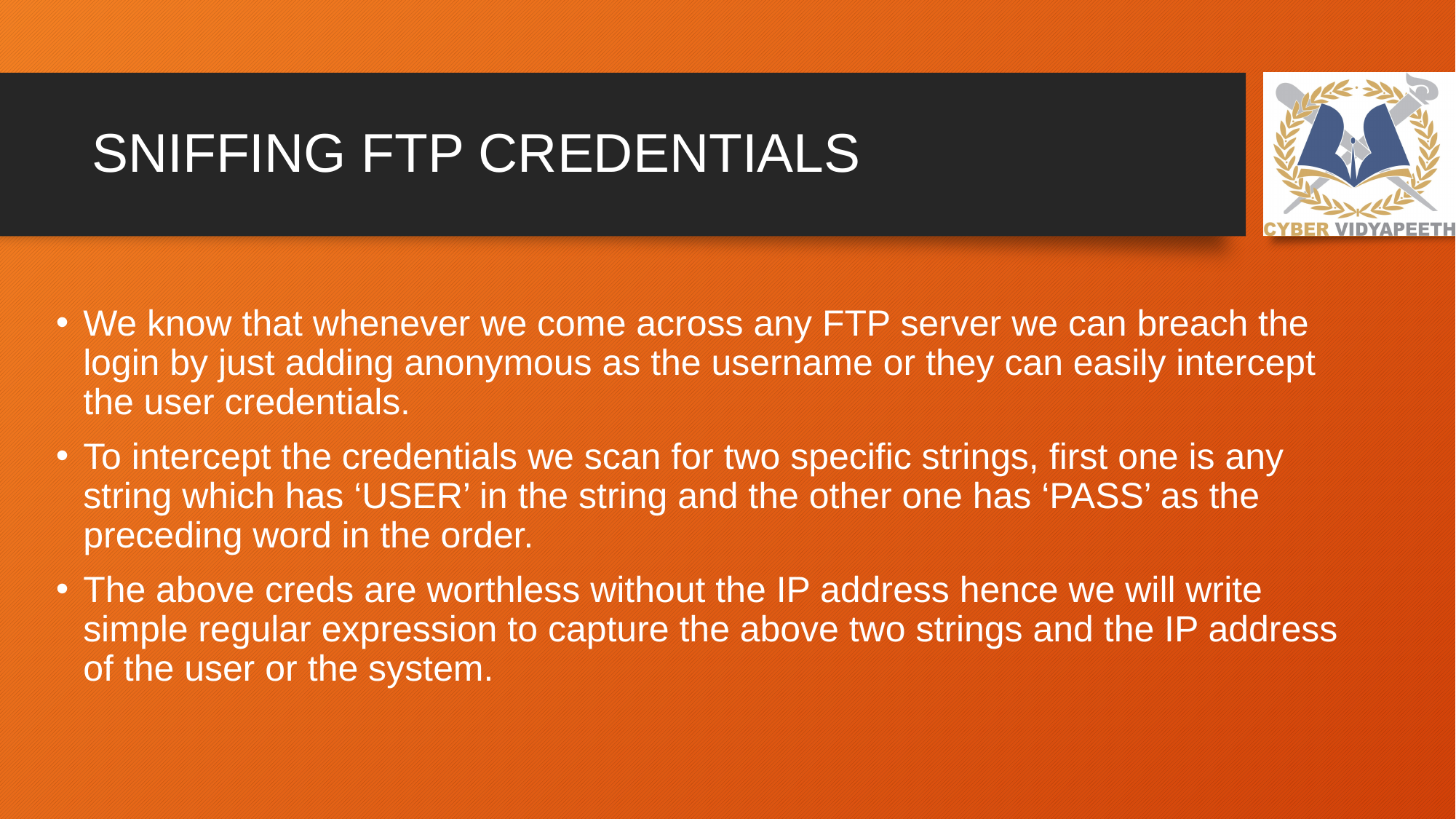

# SNIFFING FTP CREDENTIALS
We know that whenever we come across any FTP server we can breach the login by just adding anonymous as the username or they can easily intercept the user credentials.
To intercept the credentials we scan for two specific strings, first one is any string which has ‘USER’ in the string and the other one has ‘PASS’ as the preceding word in the order.
The above creds are worthless without the IP address hence we will write simple regular expression to capture the above two strings and the IP address of the user or the system.